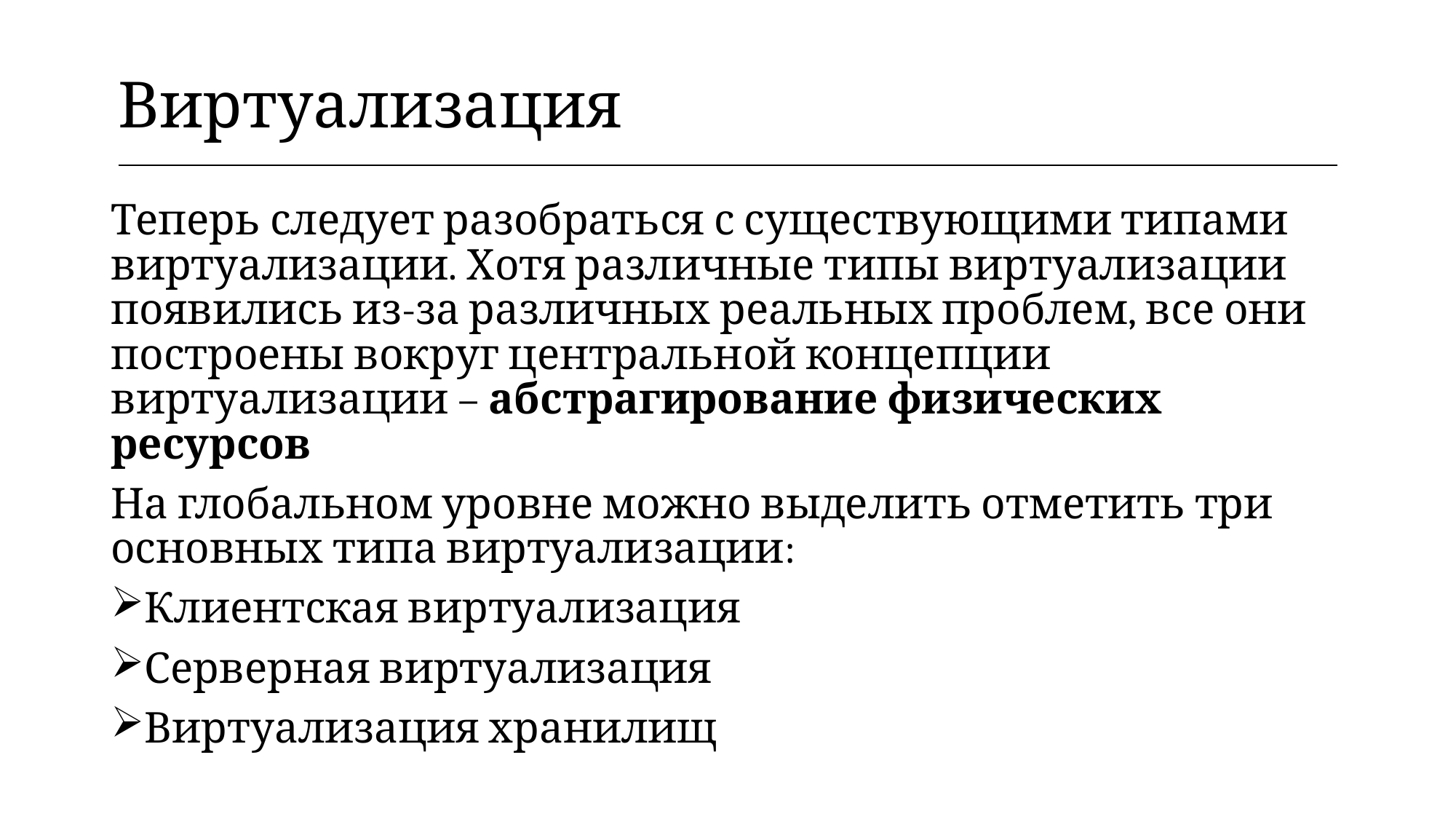

| Виртуализация |
| --- |
Теперь следует разобраться с существующими типами виртуализации. Хотя различные типы виртуализации появились из-за различных реальных проблем, все они построены вокруг центральной концепции виртуализации – абстрагирование физических ресурсов
На глобальном уровне можно выделить отметить три основных типа виртуализации:
Клиентская виртуализация
Серверная виртуализация
Виртуализация хранилищ